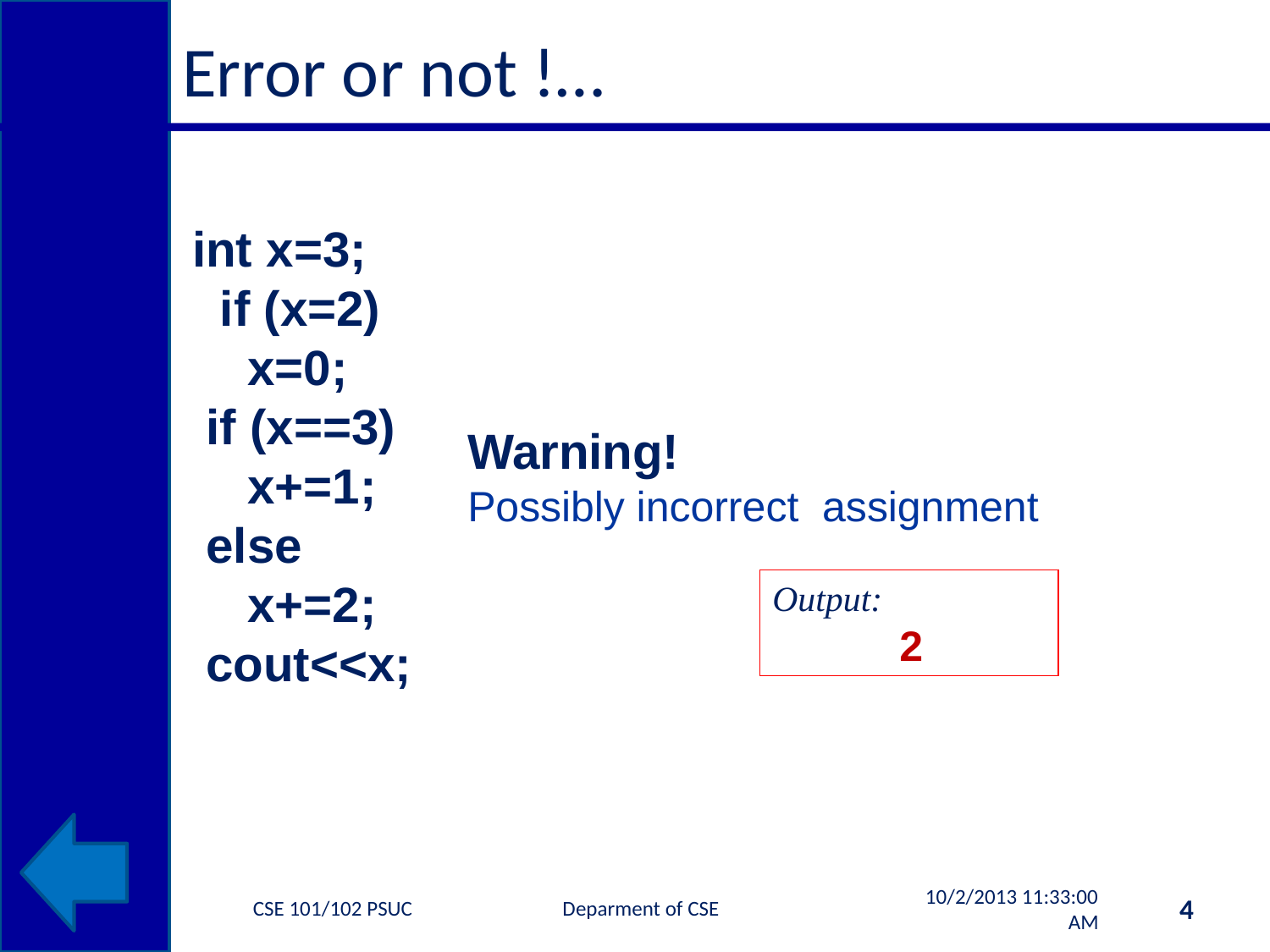

# Error or not !…
int x=3;
  if (x=2)
    x=0;
 if (x==3)
    x+=1;
 else
    x+=2;
 cout<<x;
Warning!
Possibly incorrect  assignment
Output:
	2

CSE 101/102 PSUC                               Deparment of CSE
4
10/2/2013 11:33:00 AM